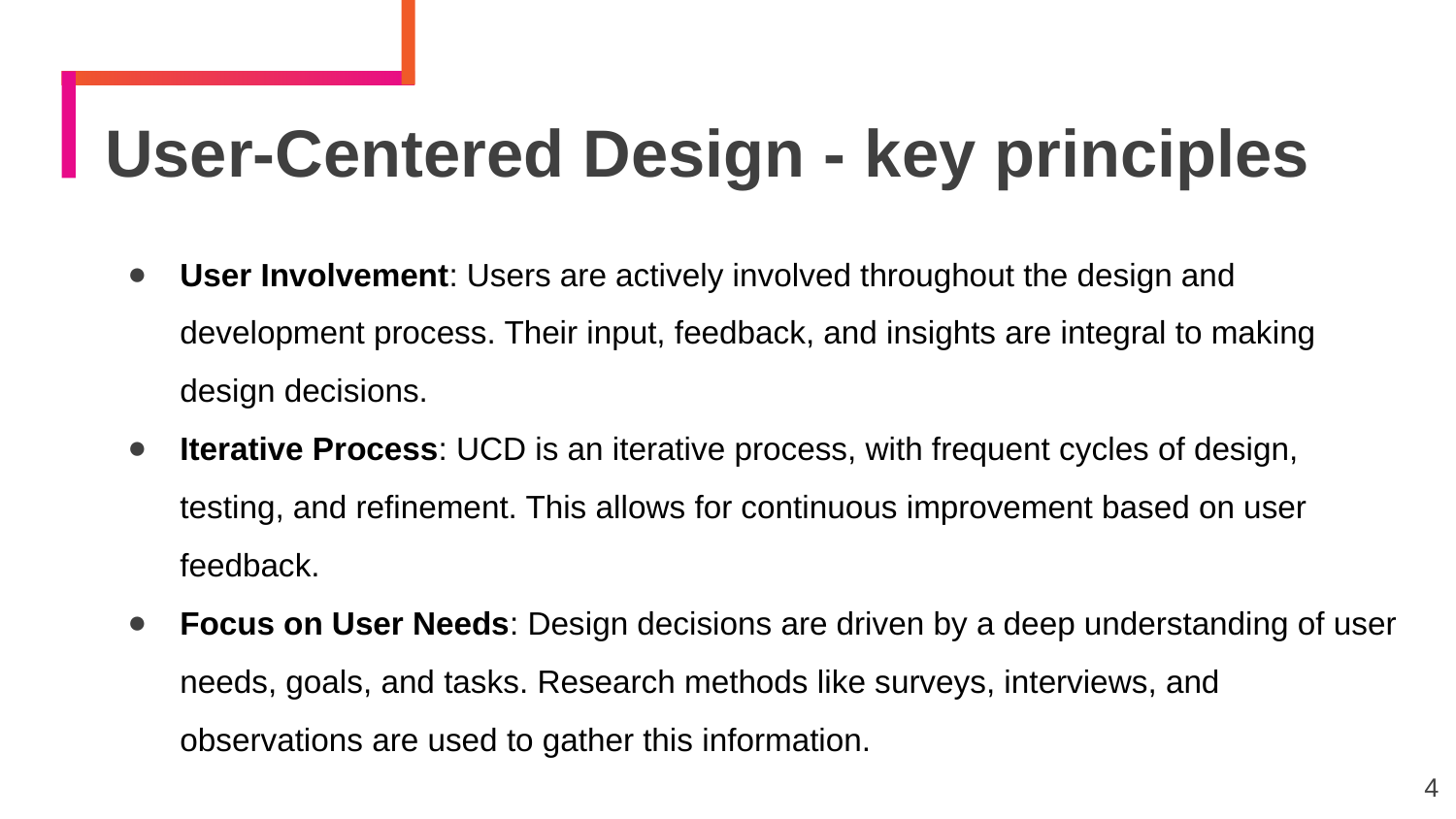

User-Centered Design - key principles
User Involvement: Users are actively involved throughout the design and development process. Their input, feedback, and insights are integral to making design decisions.
Iterative Process: UCD is an iterative process, with frequent cycles of design, testing, and refinement. This allows for continuous improvement based on user feedback.
Focus on User Needs: Design decisions are driven by a deep understanding of user needs, goals, and tasks. Research methods like surveys, interviews, and observations are used to gather this information.
4